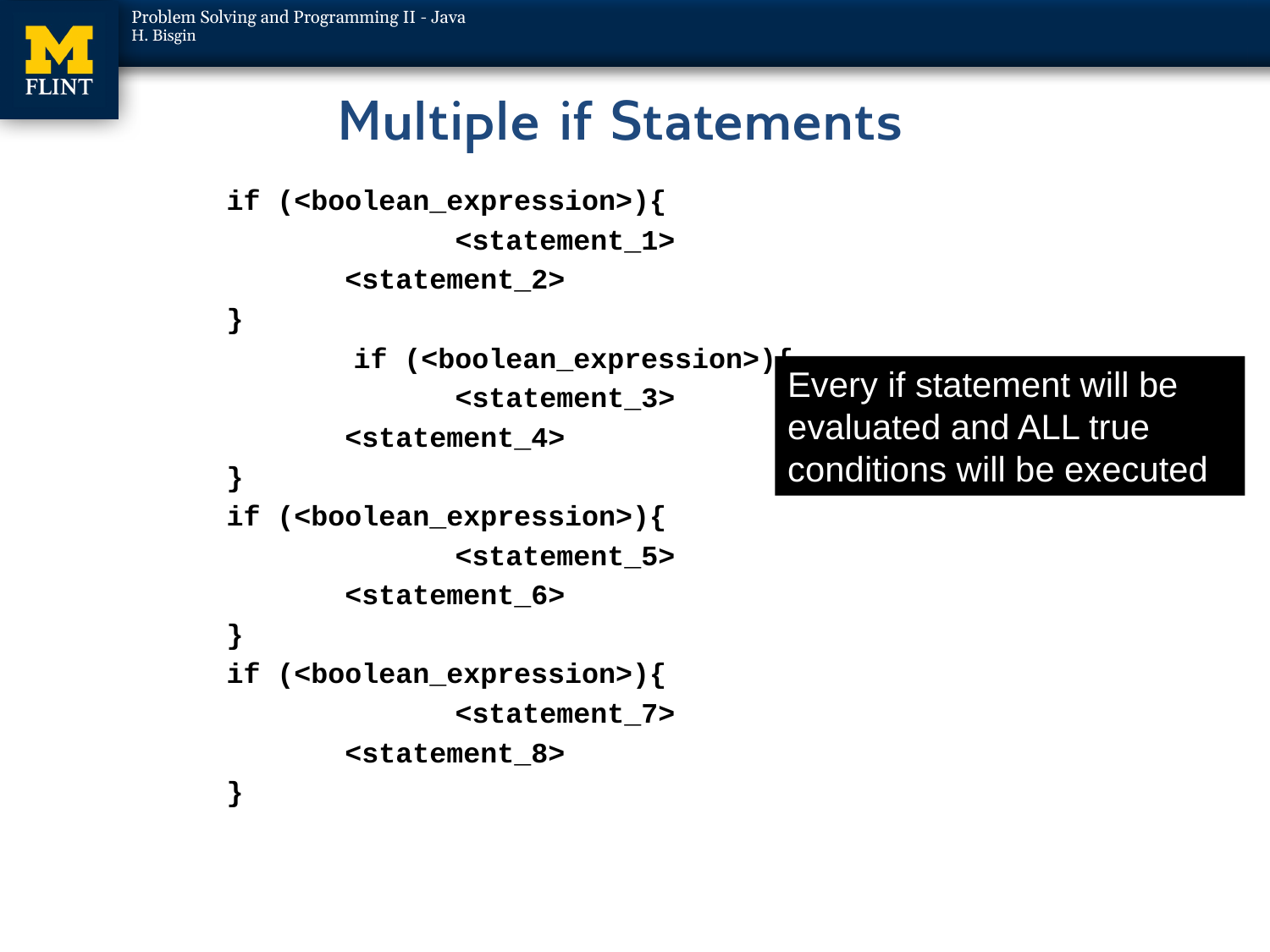

# Multiple if Statements
if (<boolean_expression>){
	      <statement_1>
       <statement_2>
}
	if (<boolean_expression>){
	      <statement_3>
       <statement_4>
}
if (<boolean_expression>){
	      <statement_5>
       <statement_6>
}
if (<boolean_expression>){
	      <statement_7>
       <statement_8>
}

Every if statement will be evaluated and ALL true conditions will be executed